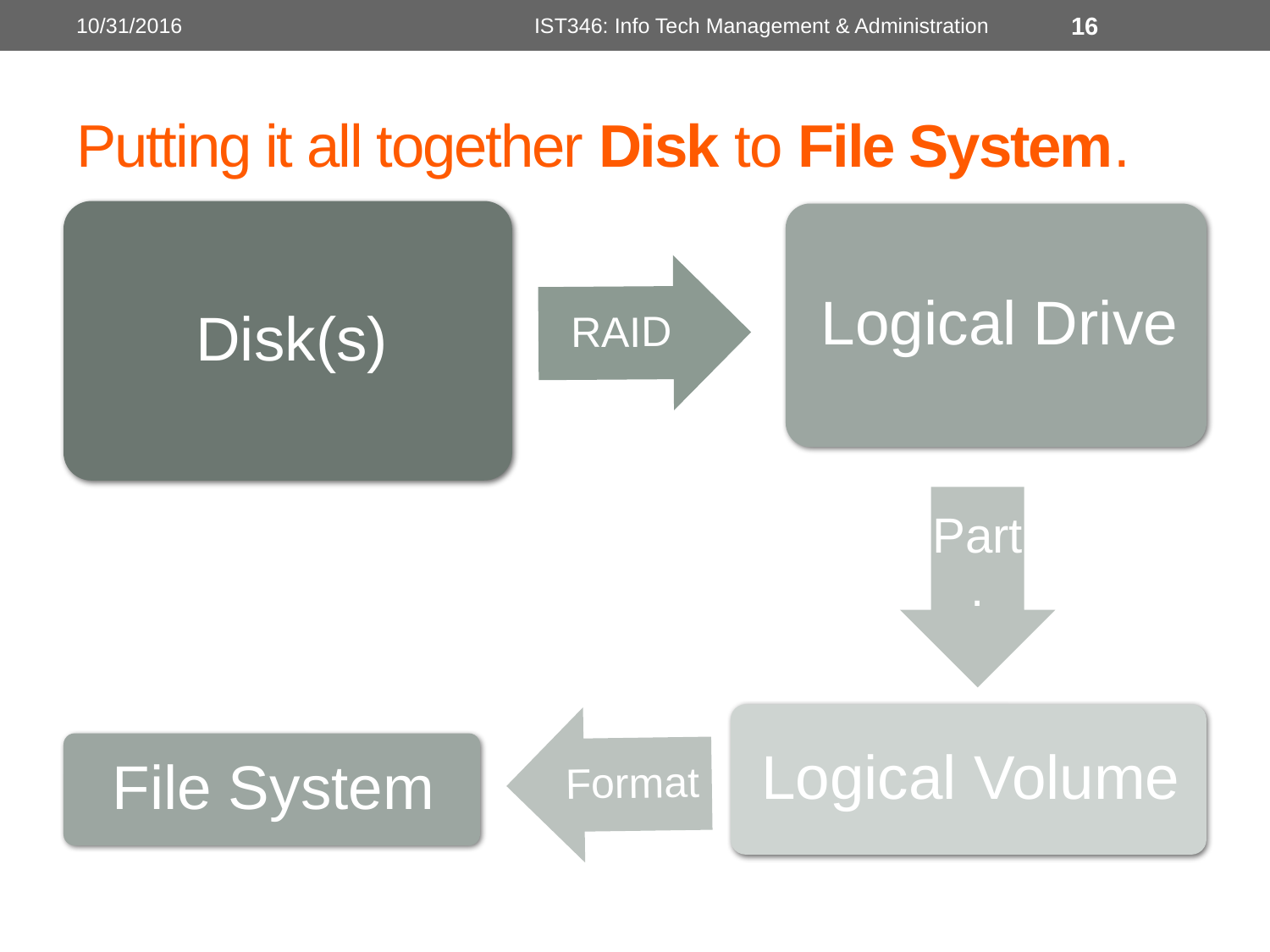

10/31/2016
IST346: Info Tech Management & Administration
16
# Putting it all together Disk to File System.
Disk(s)
RAID
Logical Drive
Part.
Logical Volume
Format
File System